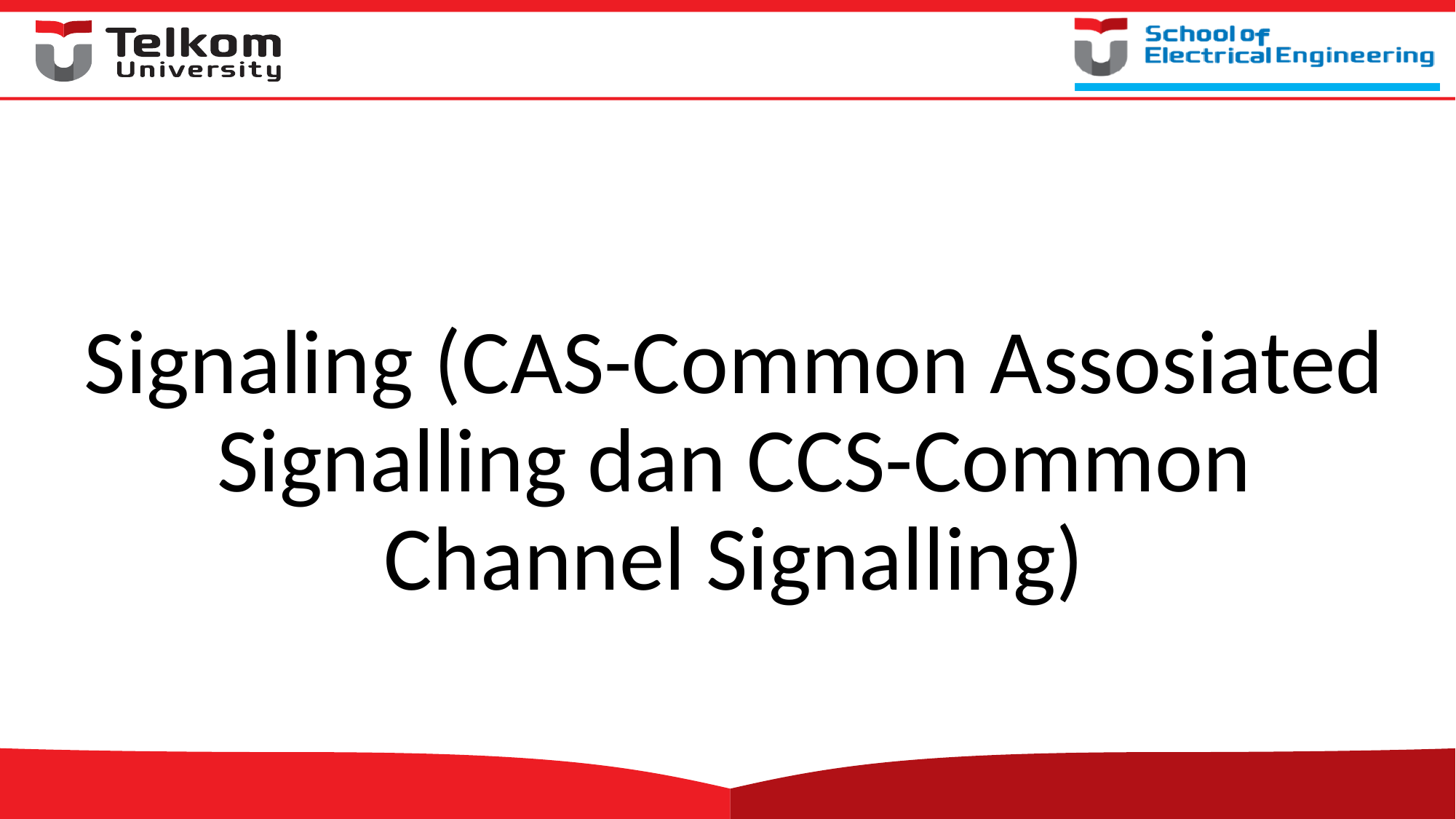

# Signaling (CAS-Common Assosiated Signalling dan CCS-Common Channel Signalling)